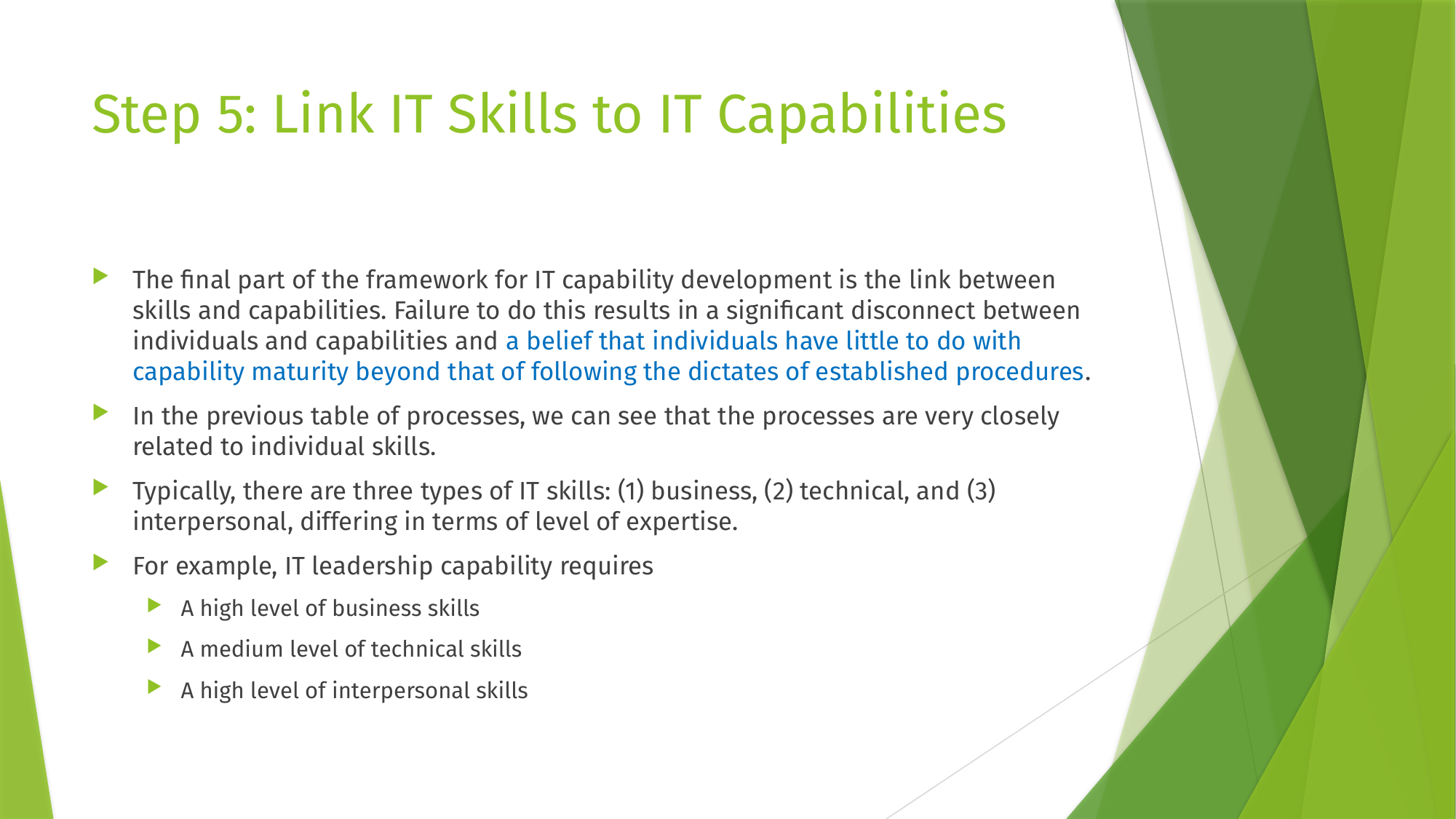

# Step 5: Link IT Skills to IT Capabilities
The final part of the framework for IT capability development is the link between skills and capabilities. Failure to do this results in a significant disconnect between individuals and capabilities and a belief that individuals have little to do with capability maturity beyond that of following the dictates of established procedures.
In the previous table of processes, we can see that the processes are very closely related to individual skills.
Typically, there are three types of IT skills: (1) business, (2) technical, and (3) interpersonal, differing in terms of level of expertise.
For example, IT leadership capability requires
A high level of business skills
A medium level of technical skills
A high level of interpersonal skills